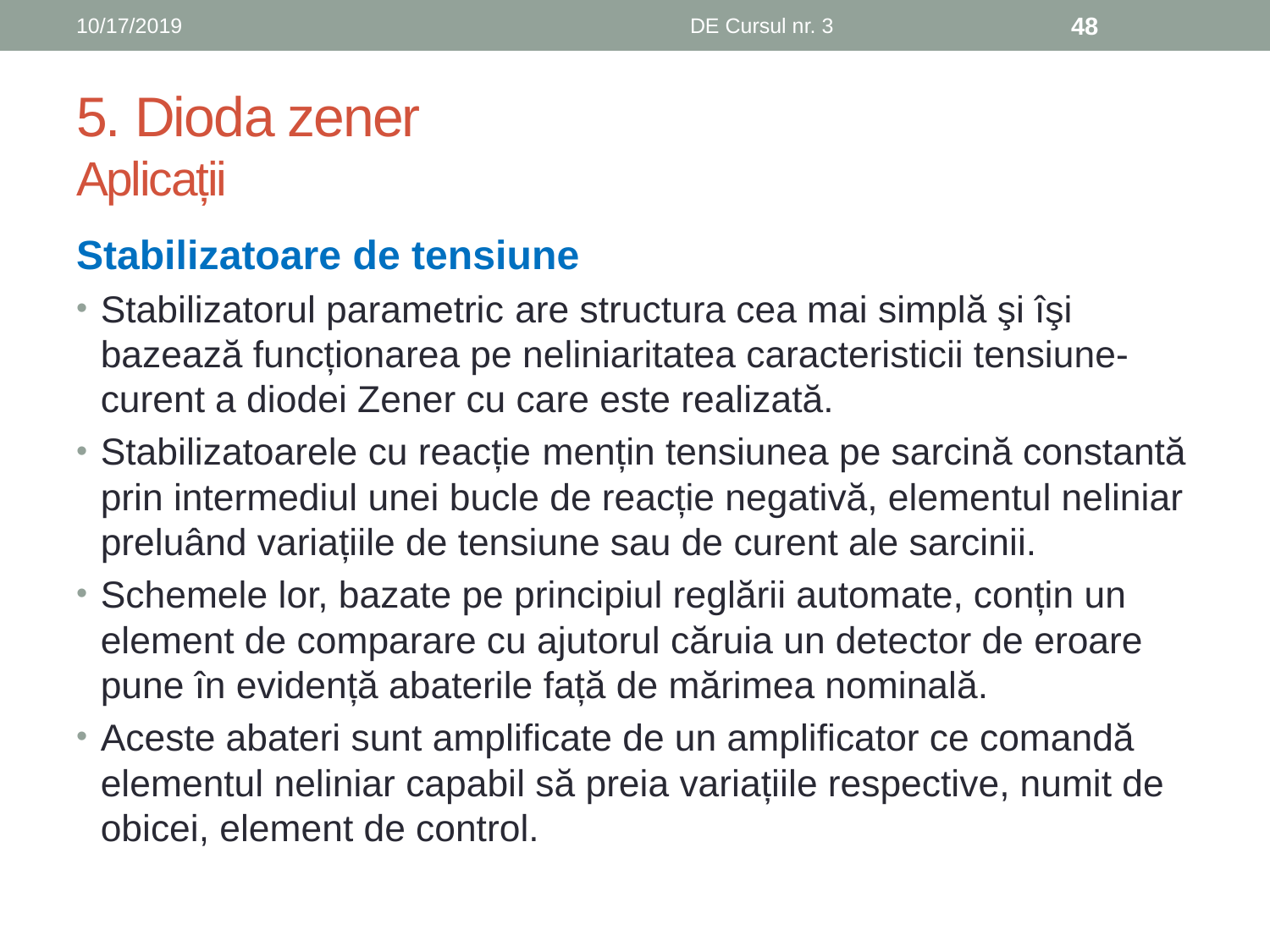

10/17/2019
DE Cursul nr. 3
48
# 5. Dioda zener Aplicații
Stabilizatoare de tensiune
Stabilizatorul parametric are structura cea mai simplă şi îşi bazează funcționarea pe neliniaritatea caracteristicii tensiune-curent a diodei Zener cu care este realizată.
Stabilizatoarele cu reacție mențin tensiunea pe sarcină constantă prin intermediul unei bucle de reacție negativă, elementul neliniar preluând variațiile de tensiune sau de curent ale sarcinii.
Schemele lor, bazate pe principiul reglării automate, conțin un element de comparare cu ajutorul căruia un detector de eroare pune în evidență abaterile față de mărimea nominală.
Aceste abateri sunt amplificate de un amplificator ce comandă elementul neliniar capabil să preia variațiile respective, numit de obicei, element de control.